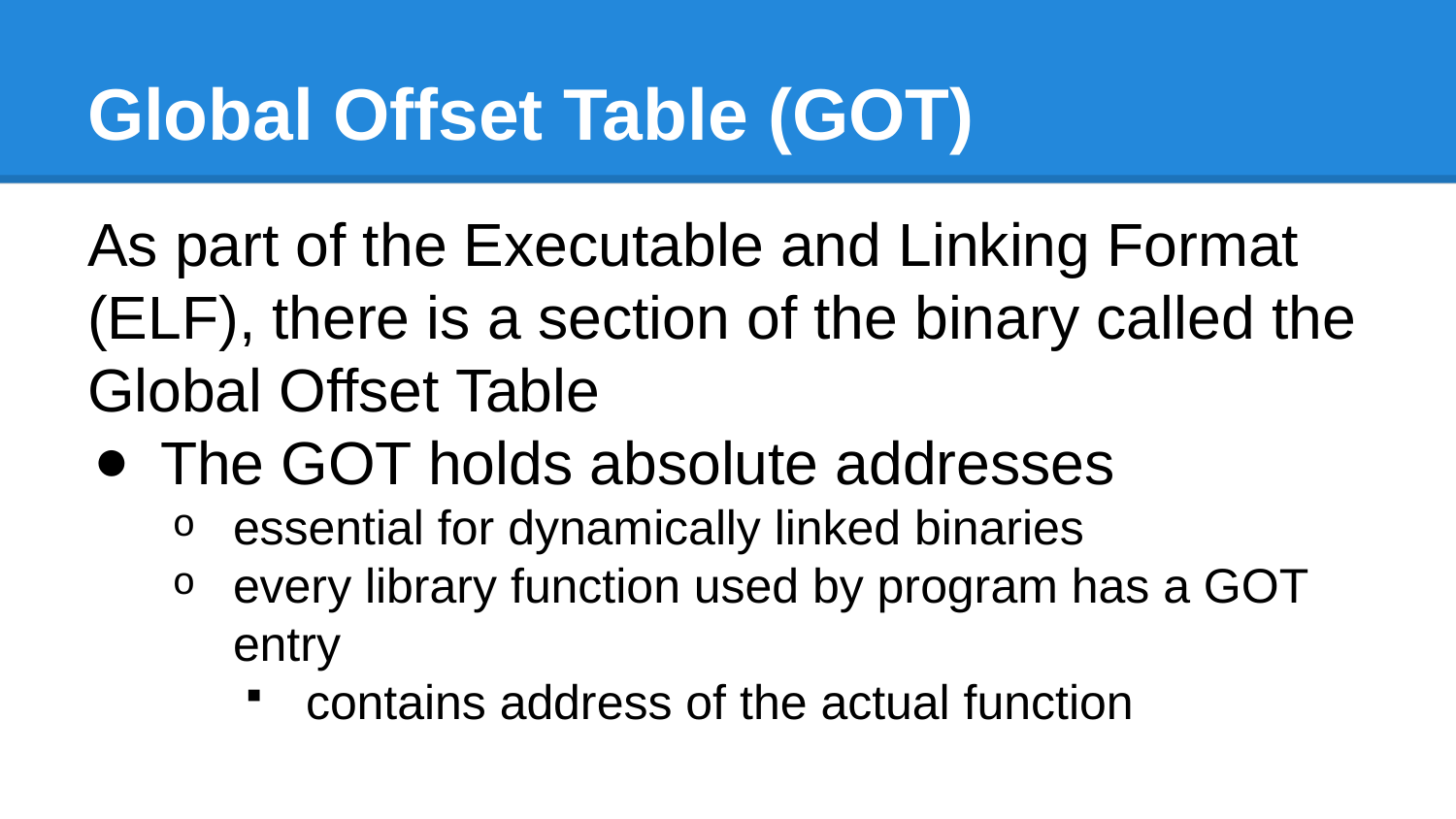

# Global Offset Table (GOT)
As part of the Executable and Linking Format (ELF), there is a section of the binary called the Global Offset Table
The GOT holds absolute addresses
essential for dynamically linked binaries
every library function used by program has a GOT entry
contains address of the actual function